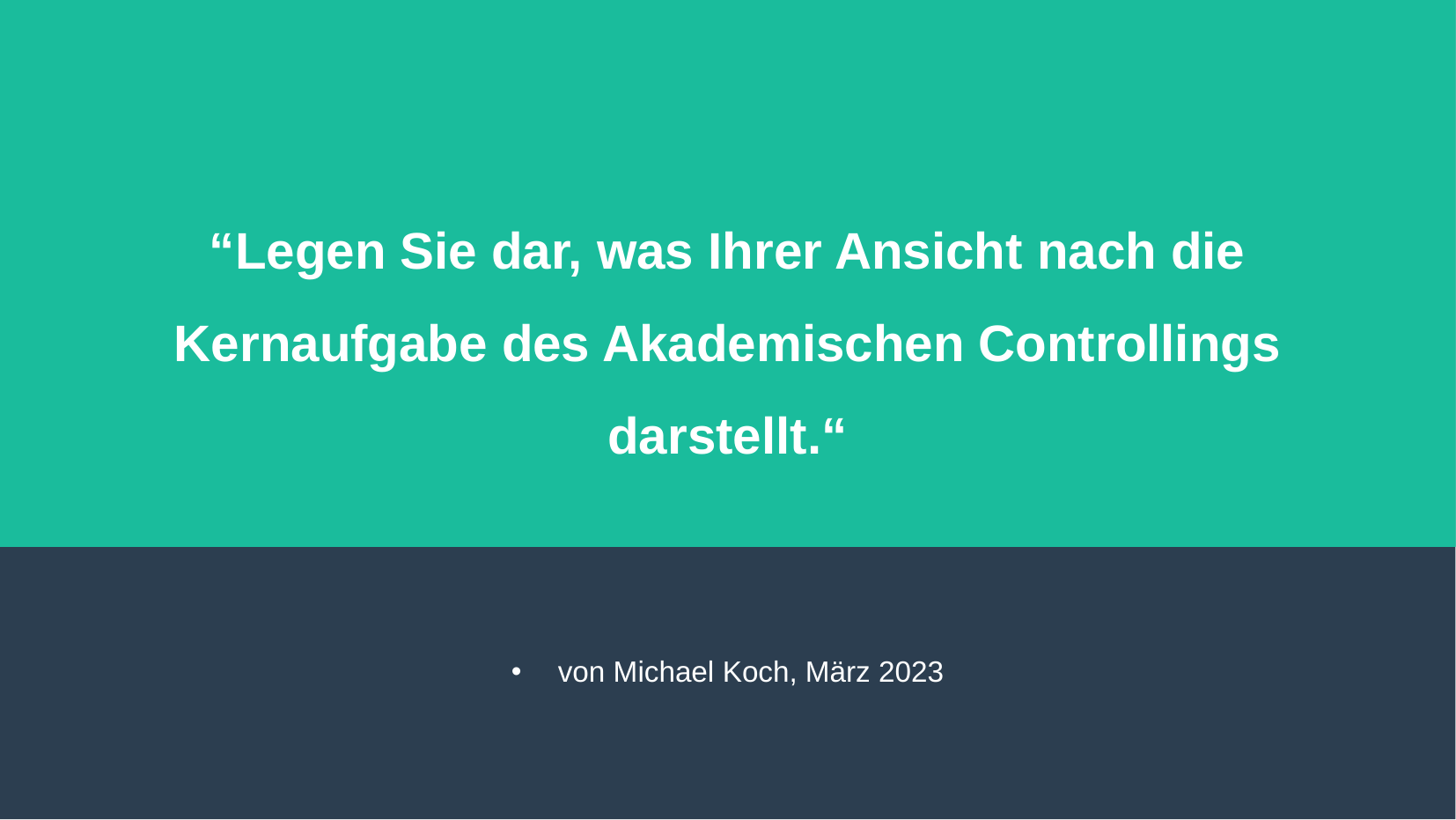

# “Legen Sie dar, was Ihrer Ansicht nach die Kernaufgabe des Akademischen Controllings darstellt.“
von Michael Koch, März 2023